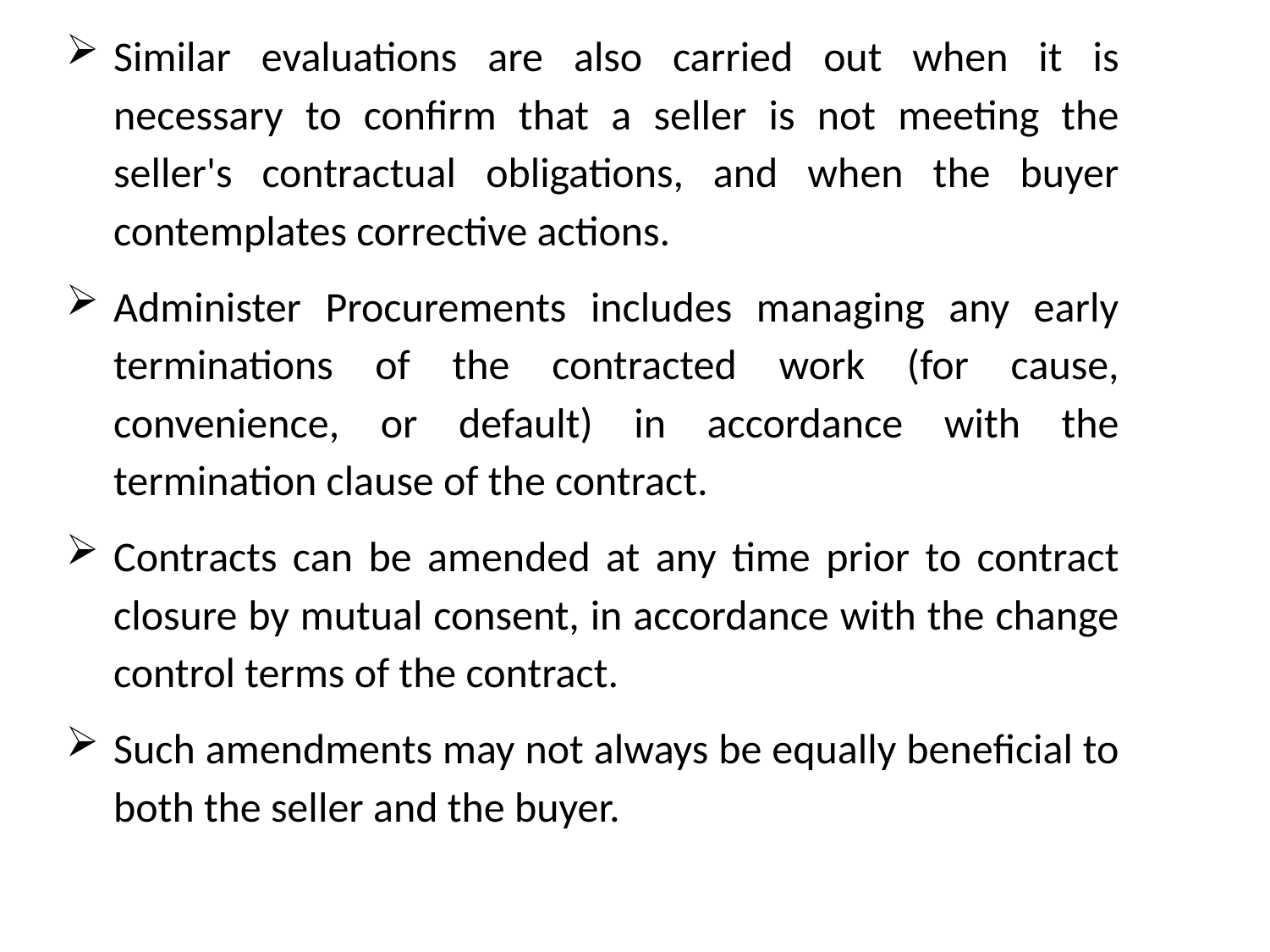

Similar evaluations are also carried out when it is necessary to confirm that a seller is not meeting the seller's contractual obligations, and when the buyer contemplates corrective actions.
Administer Procurements includes managing any early terminations of the contracted work (for cause, convenience, or default) in accordance with the termination clause of the contract.
Contracts can be amended at any time prior to contract closure by mutual consent, in accordance with the change control terms of the contract.
Such amendments may not always be equally beneficial to both the seller and the buyer.